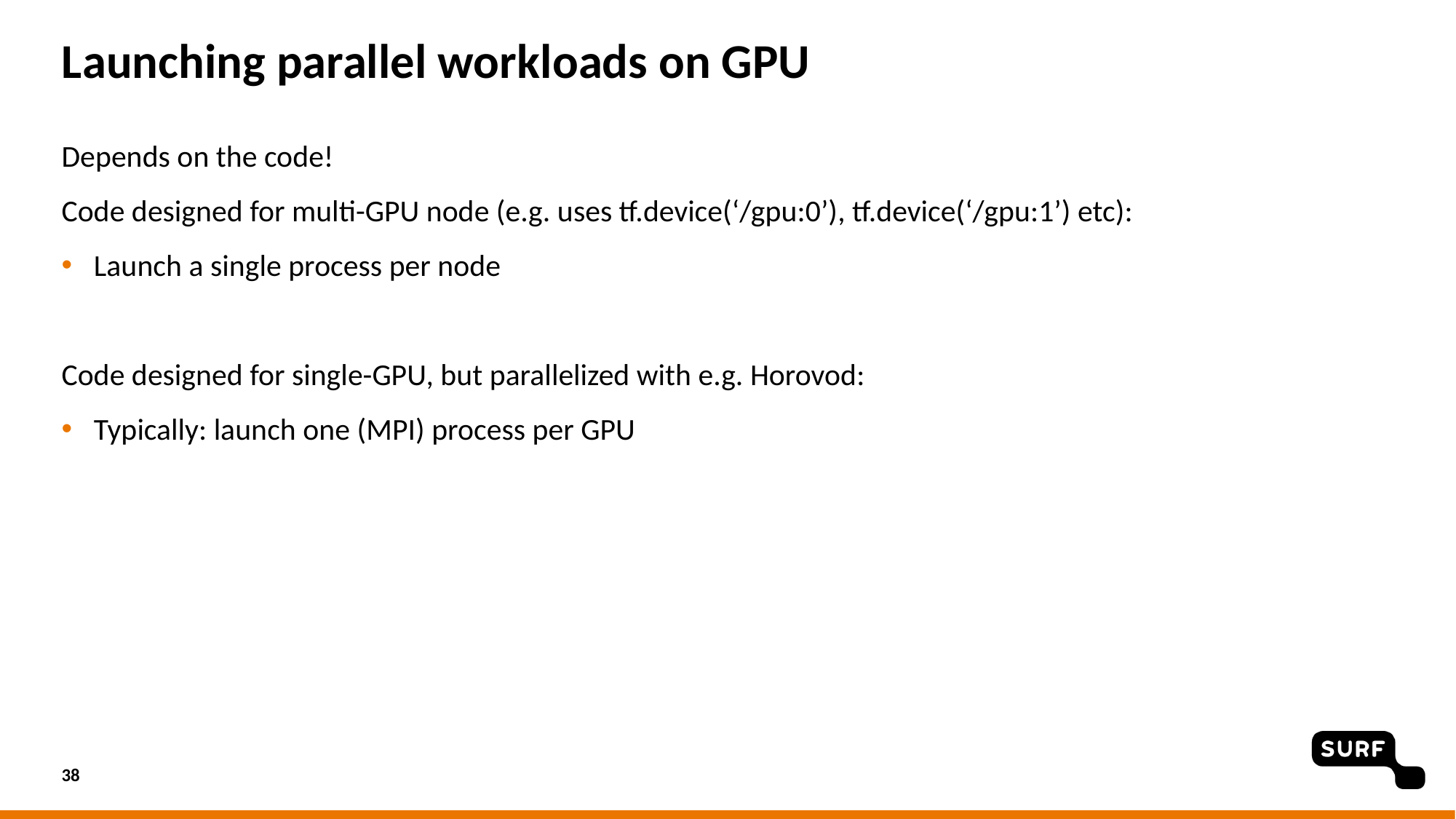

# Launching parallel workloads on GPU
Depends on the code!
Code designed for multi-GPU node (e.g. uses tf.device(‘/gpu:0’), tf.device(‘/gpu:1’) etc):
Launch a single process per node

Code designed for single-GPU, but parallelized with e.g. Horovod:
Typically: launch one (MPI) process per GPU

38